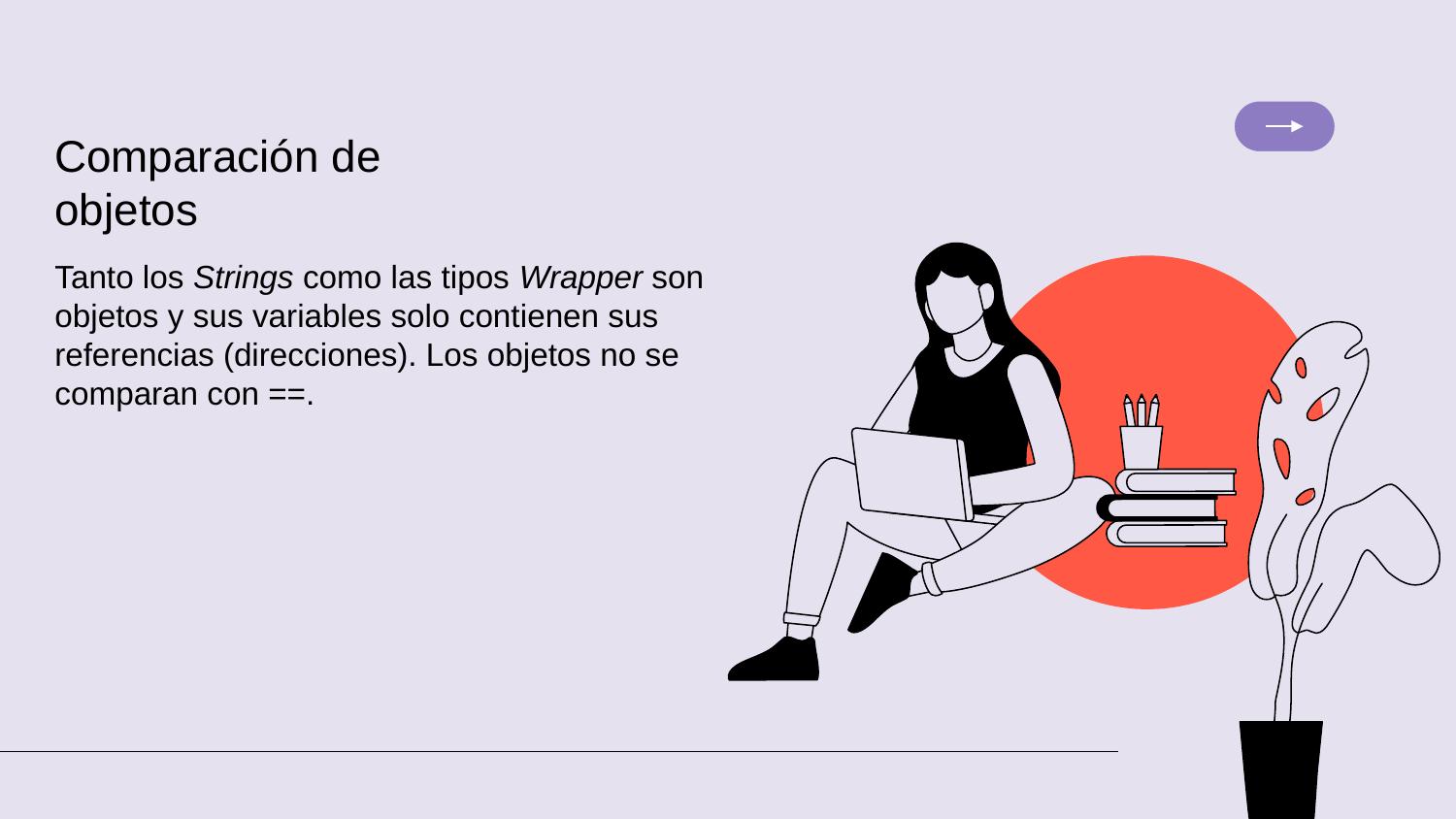

Comparación de objetos

Tanto los Strings como las tipos Wrapper son objetos y sus variables solo contienen sus referencias (direcciones). Los objetos no se comparan con ==.